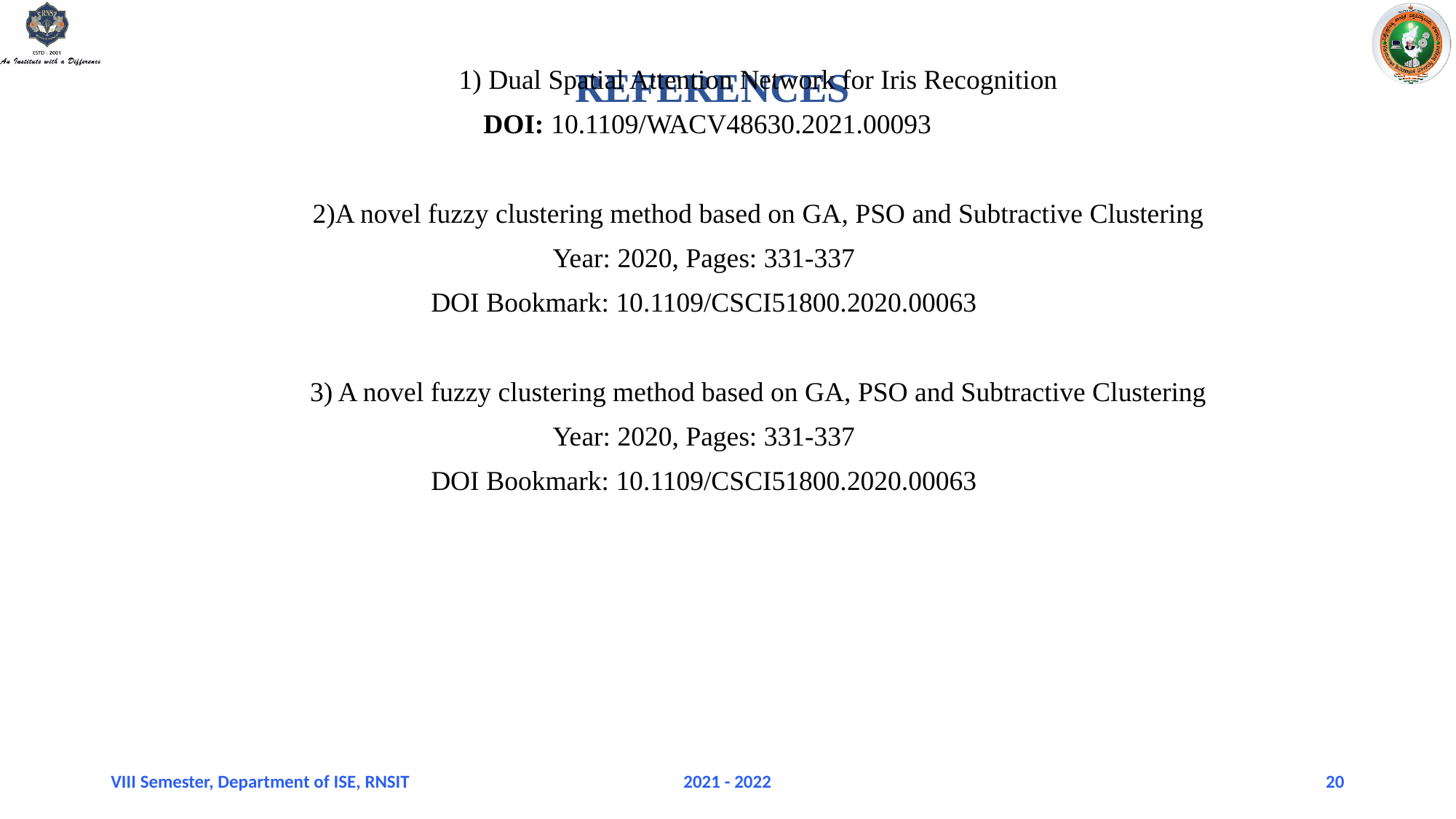

# REFERENCES
 	1) Dual Spatial Attention Network for Iris Recognition
 DOI: 10.1109/WACV48630.2021.00093

	2)A novel fuzzy clustering method based on GA, PSO and Subtractive Clustering
Year: 2020, Pages: 331-337
DOI Bookmark: 10.1109/CSCI51800.2020.00063

	3) A novel fuzzy clustering method based on GA, PSO and Subtractive Clustering
Year: 2020, Pages: 331-337
DOI Bookmark: 10.1109/CSCI51800.2020.00063
VIII Semester, Department of ISE, RNSIT
2021 - 2022
20